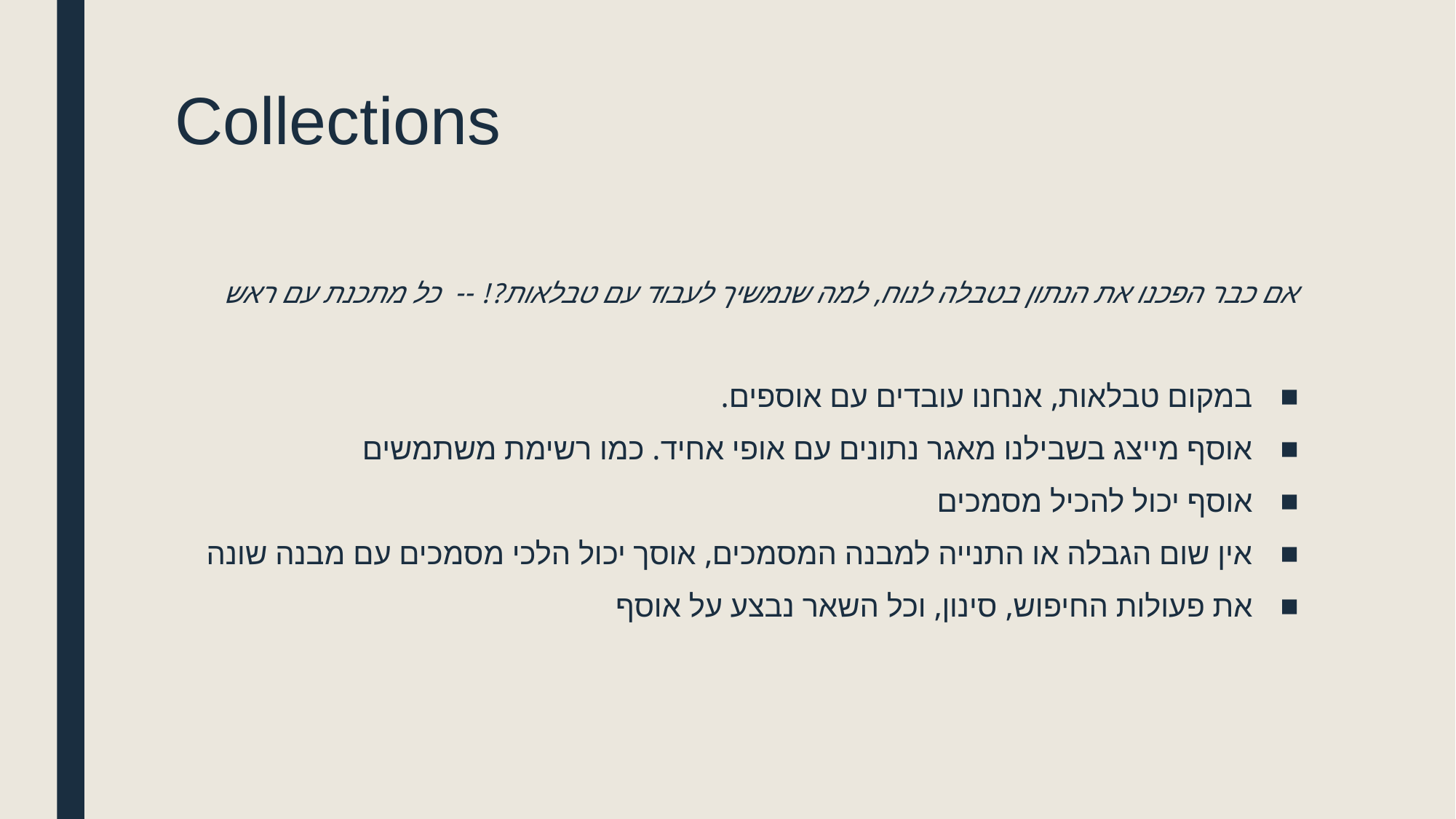

# Collections
אם כבר הפכנו את הנתון בטבלה לנוח, למה שנמשיך לעבוד עם טבלאות?! --  כל מתכנת עם ראש

במקום טבלאות, אנחנו עובדים עם אוספים.
אוסף מייצג בשבילנו מאגר נתונים עם אופי אחיד. כמו רשימת משתמשים
אוסף יכול להכיל מסמכים
אין שום הגבלה או התנייה למבנה המסמכים, אוסך יכול הלכי מסמכים עם מבנה שונה
את פעולות החיפוש, סינון, וכל השאר נבצע על אוסף